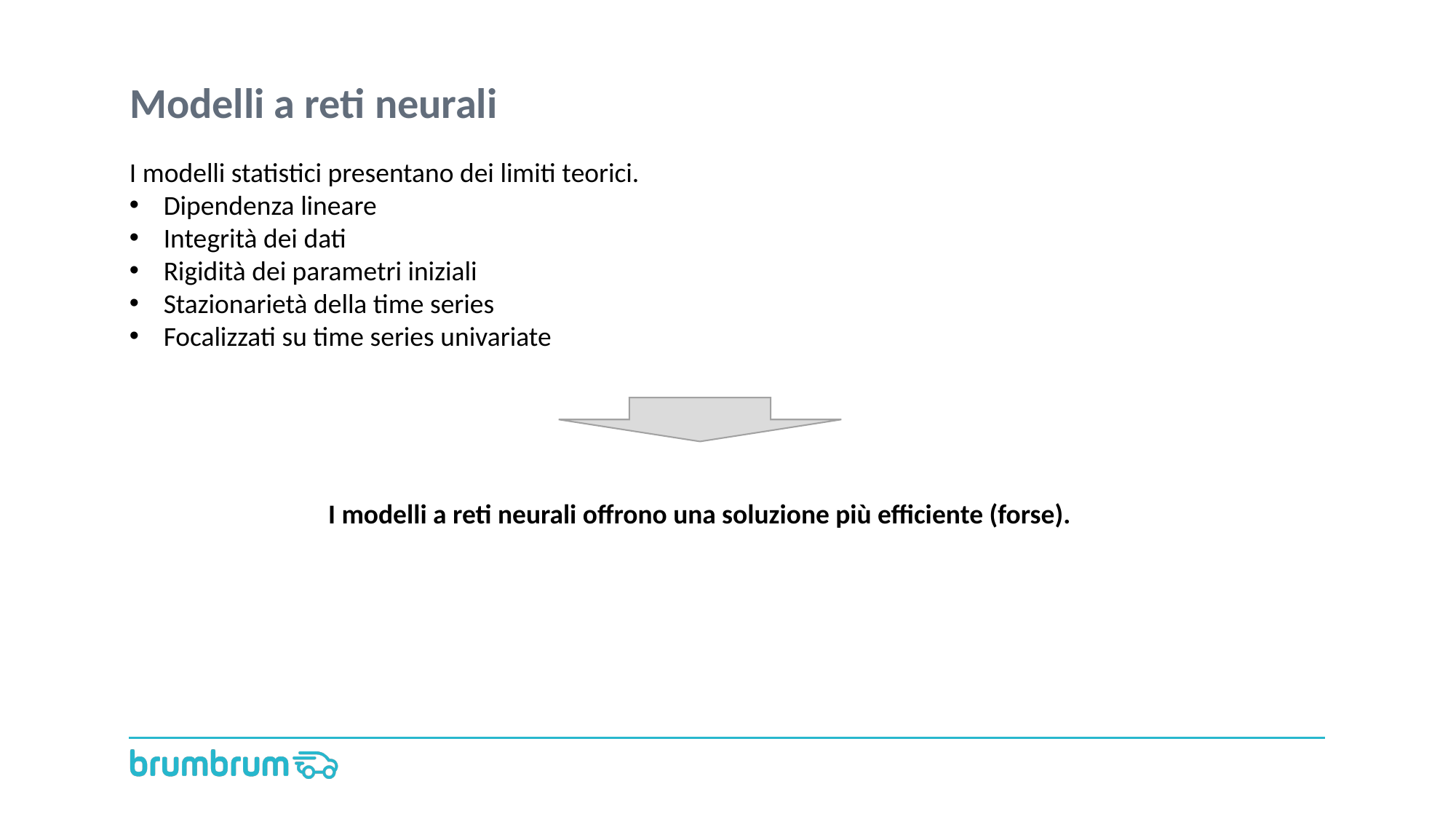

# Modelli a reti neurali
I modelli statistici presentano dei limiti teorici.
Dipendenza lineare
Integrità dei dati
Rigidità dei parametri iniziali
Stazionarietà della time series
Focalizzati su time series univariate

I modelli a reti neurali offrono una soluzione più efficiente (forse).